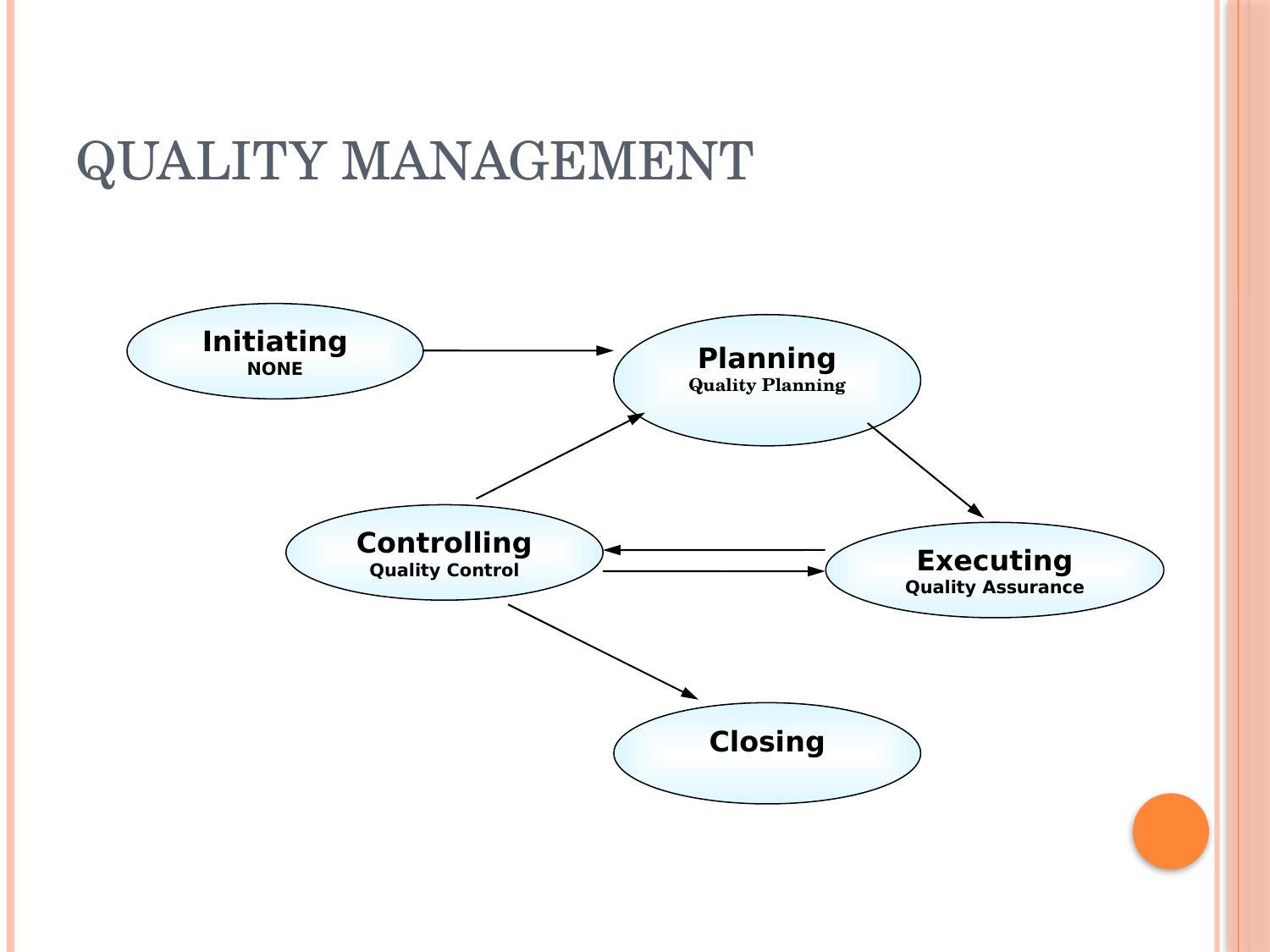

# Quality Management
Initiating
NONE
Planning
Quality Planning

Controlling
Quality Control
Executing
Quality Assurance

Closing